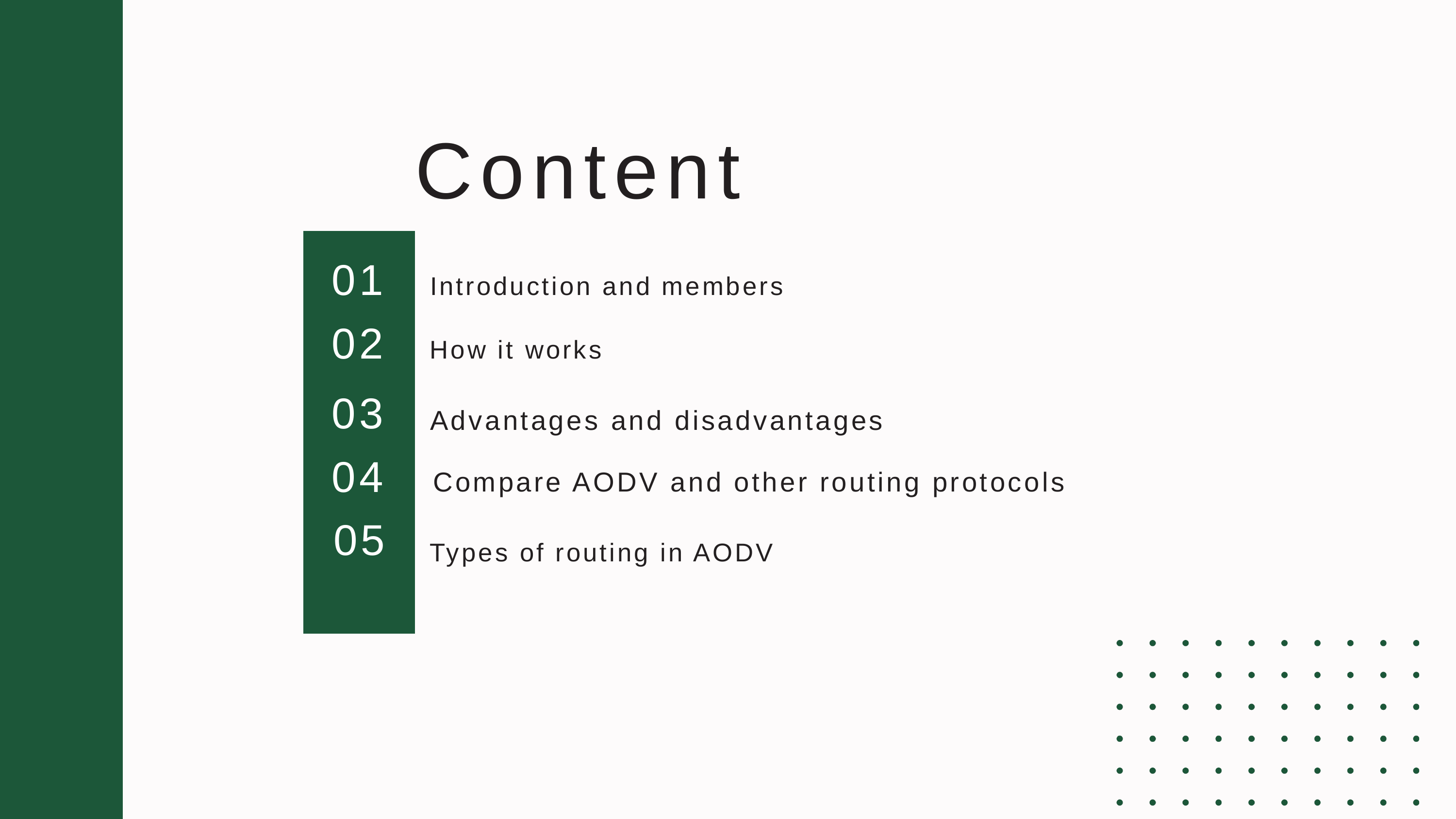

Content

01
Introduction and members
02
How it works
03
Advantages and disadvantages
04
Compare AODV and other routing protocols
05
Types of routing in AODV